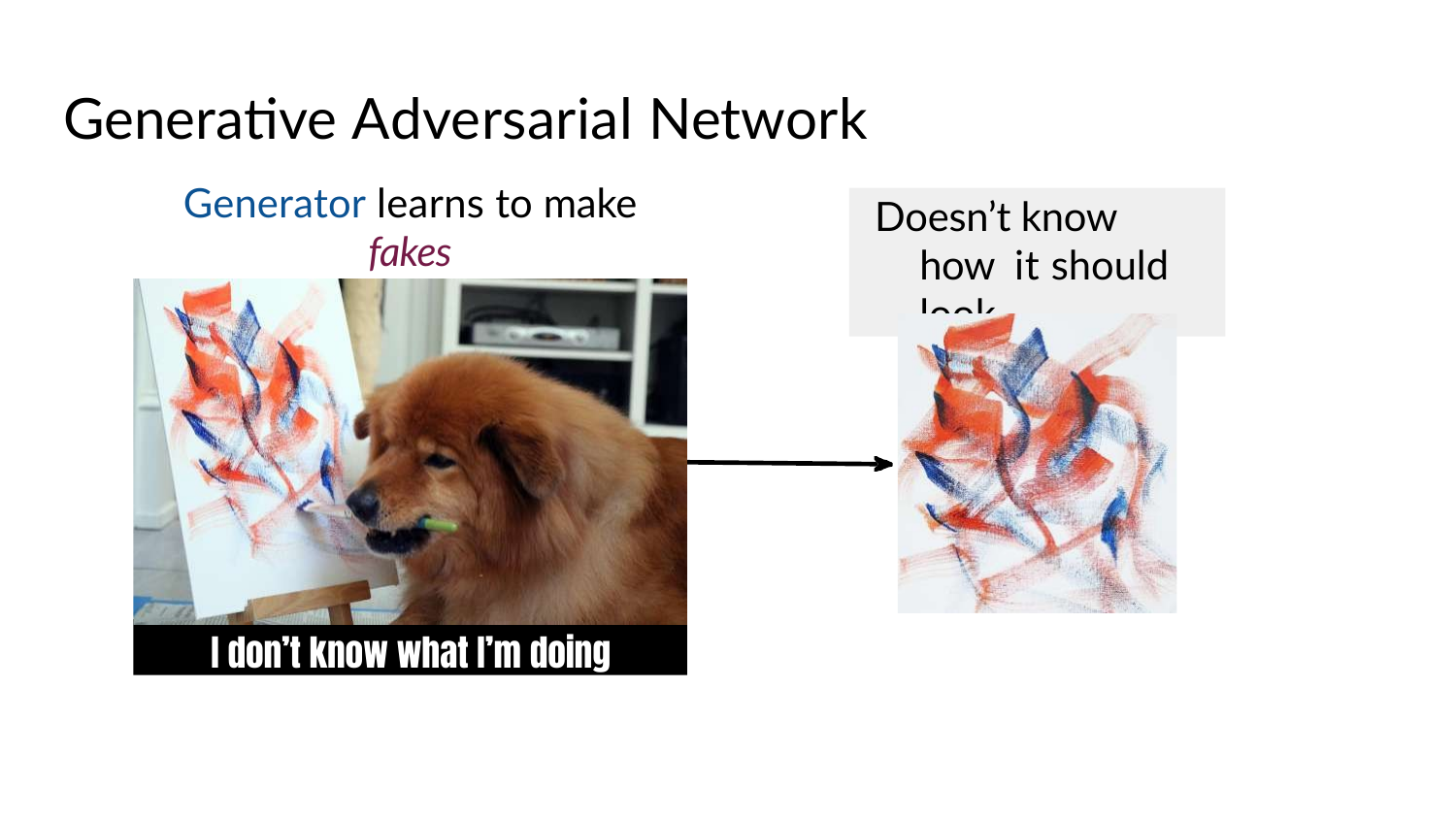

# Generative Adversarial Network
Generator learns to make fakes
that look real
Doesn’t know how  it should look

I don’t know what I’m doing